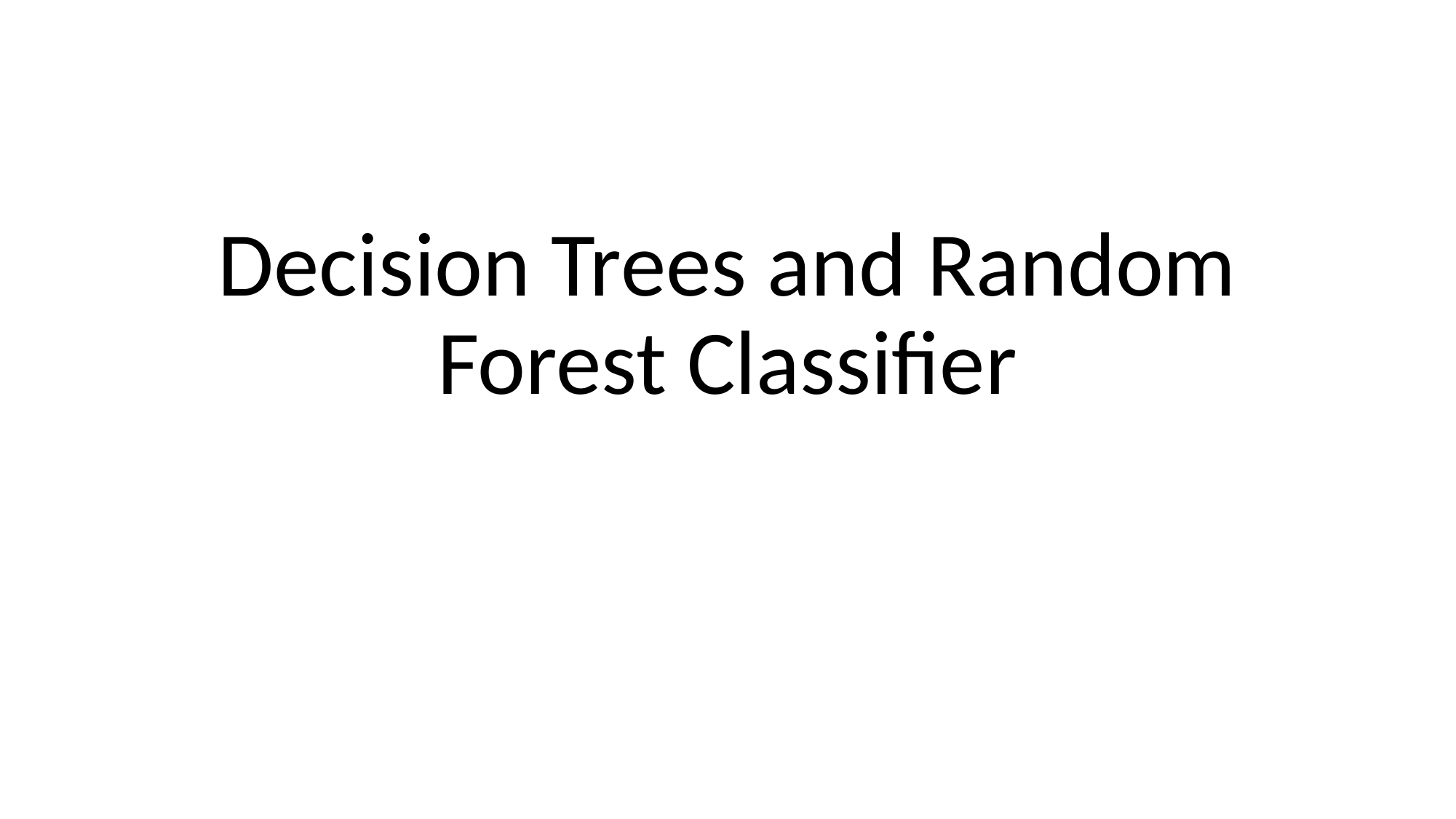

# Decision Trees and Random Forest Classifier